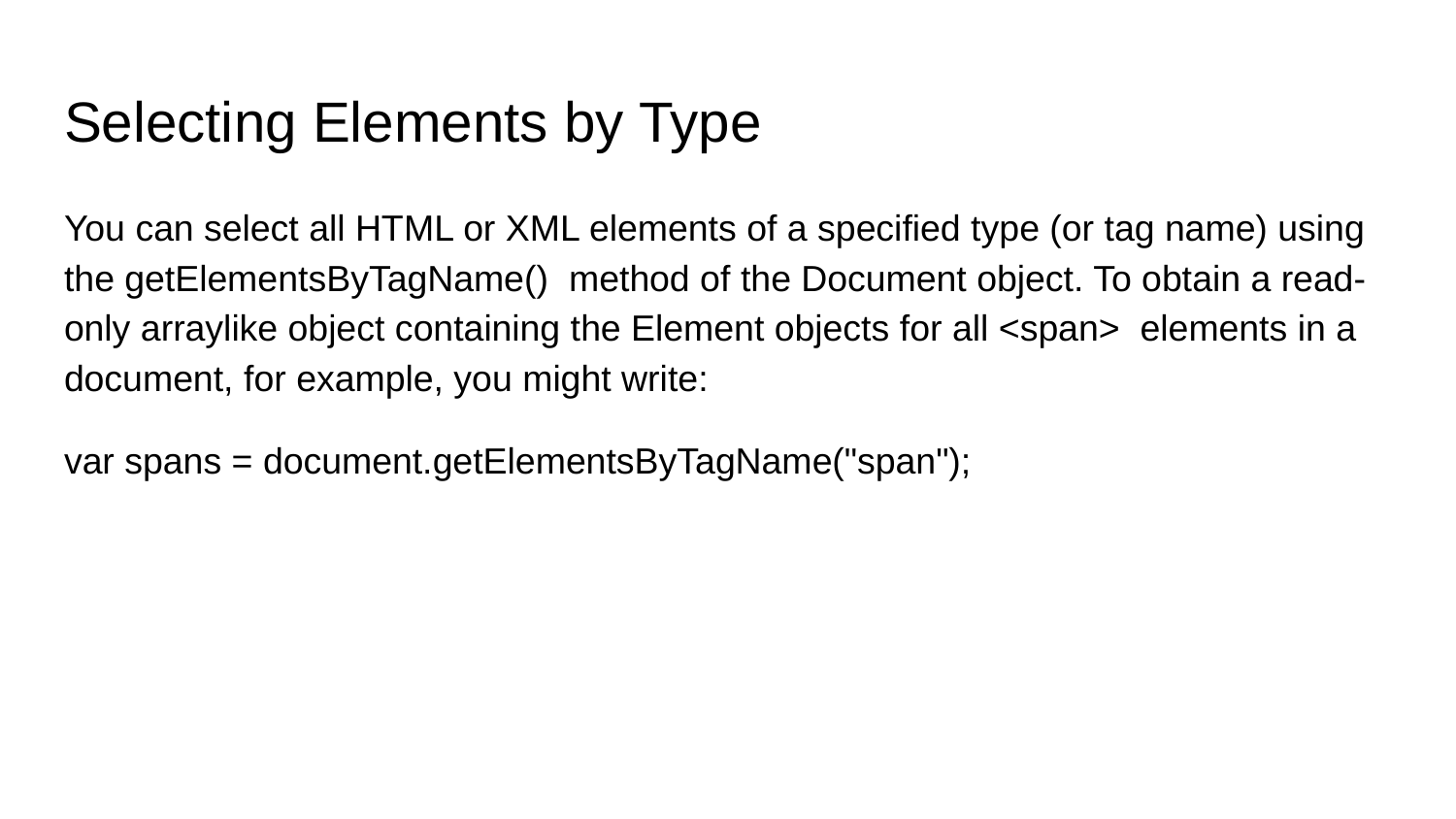

# Selecting Elements by Type
You can select all HTML or XML elements of a specified type (or tag name) using the getElementsByTagName()  method of the Document object. To obtain a read-only arraylike object containing the Element objects for all <span>  elements in a document, for example, you might write:
var spans = document.getElementsByTagName("span");